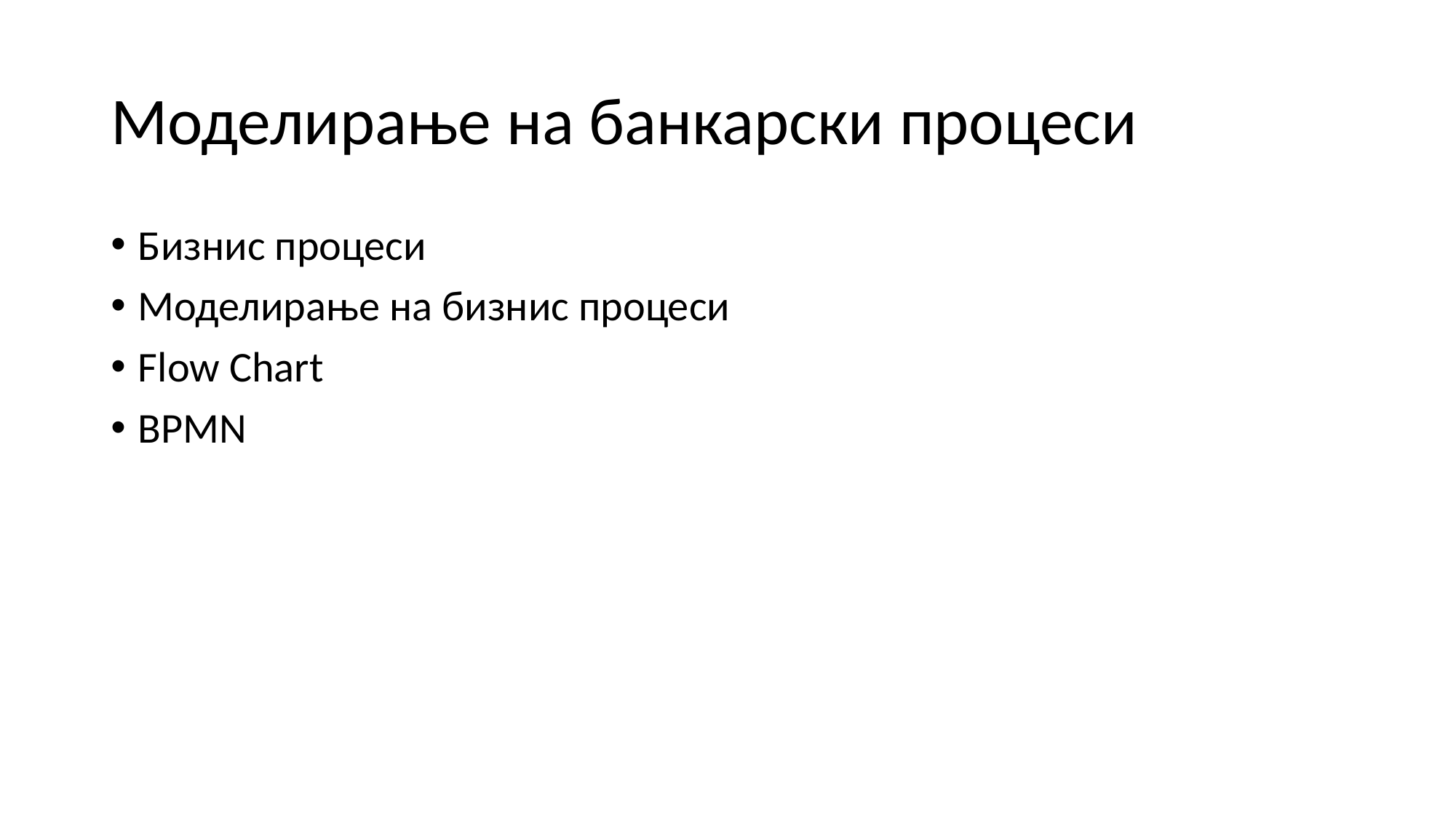

# Моделирање на банкарски процеси
Бизнис процеси
Моделирање на бизнис процеси
Flow Chart
BPMN